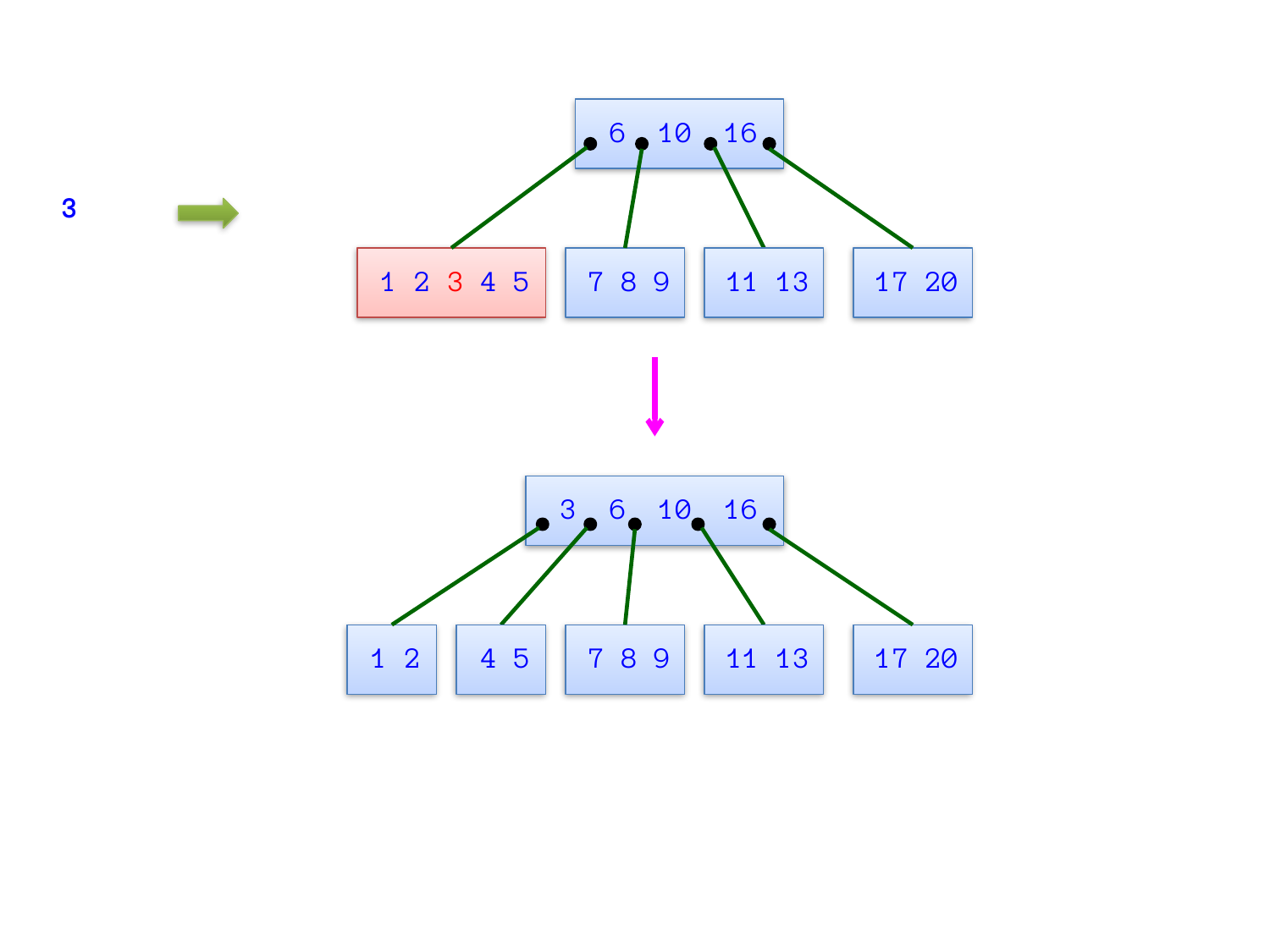

6  10  16

3

1 2 3 4 5
7 8 9
11 13
17 20
3  6  10  16

1 2
4 5
7 8 9
11 13
17 20